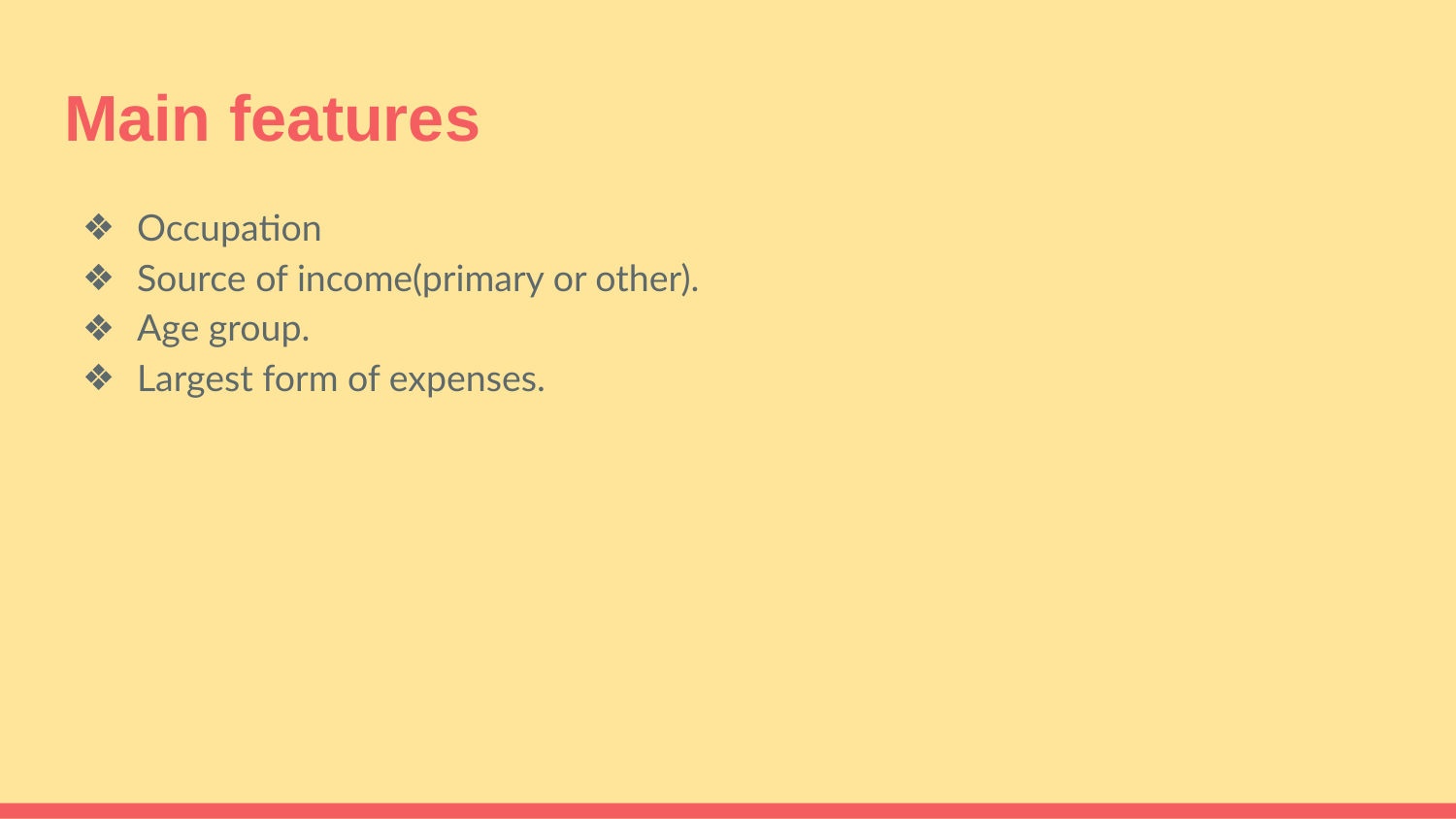

# Main features
Occupation
Source of income(primary or other).
Age group.
Largest form of expenses.